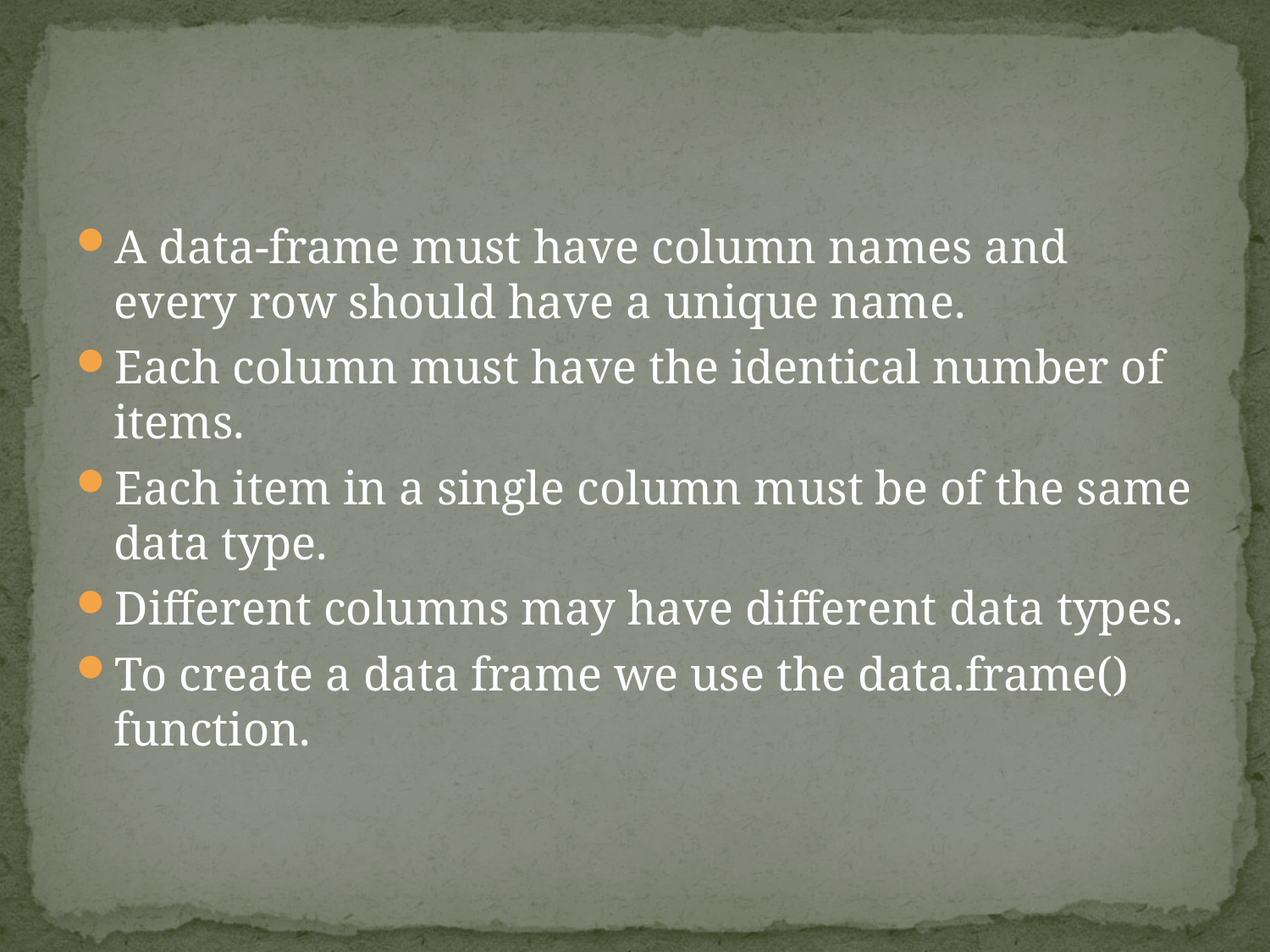

A data-frame must have column names and every row should have a unique name.
Each column must have the identical number of items.
Each item in a single column must be of the same data type.
Different columns may have different data types.
To create a data frame we use the data.frame() function.